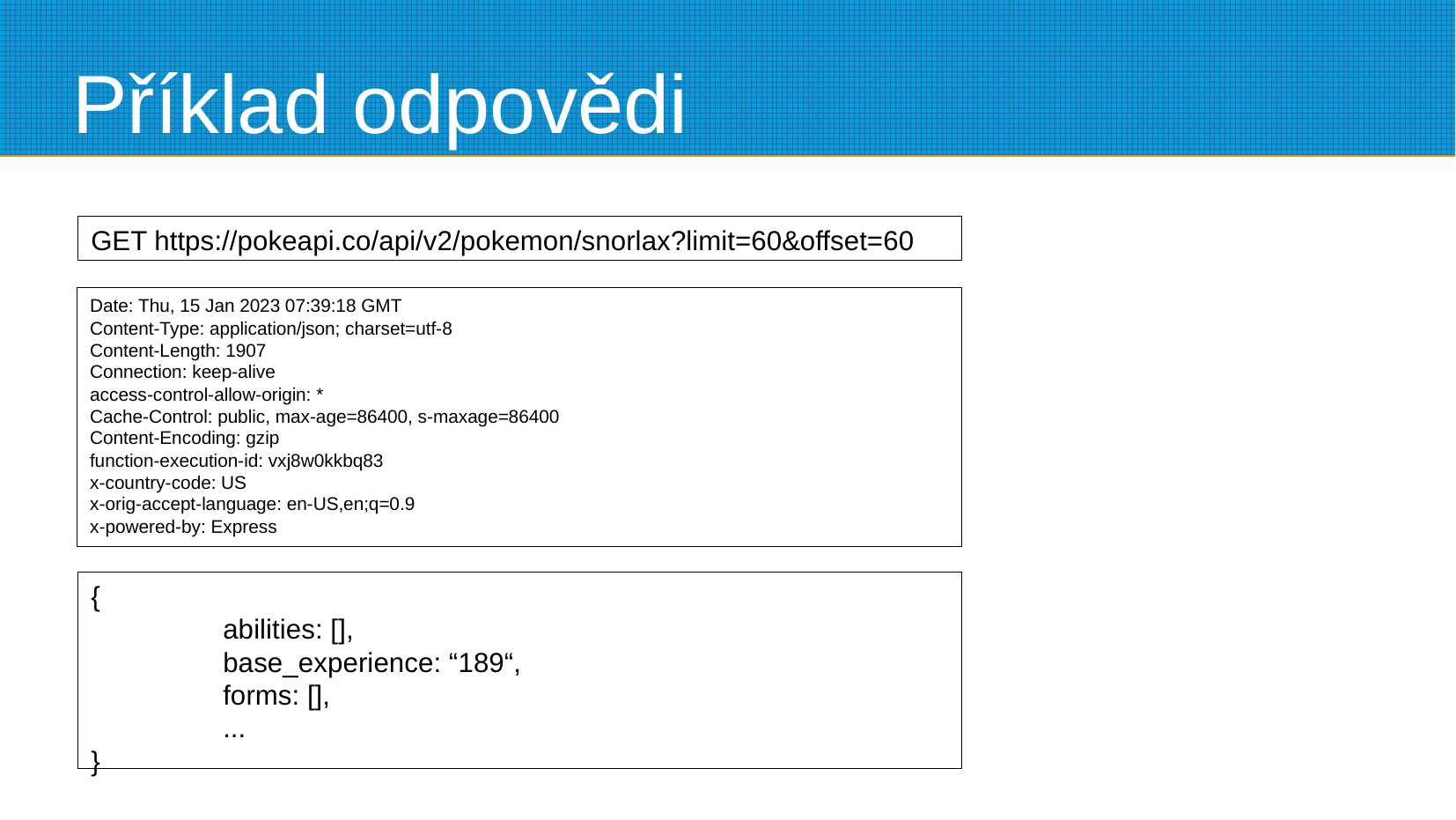

# Příklad odpovědi
GET https://pokeapi.co/api/v2/pokemon/snorlax?limit=60&offset=60
Date: Thu, 15 Jan 2023 07:39:18 GMT
Content-Type: application/json; charset=utf-8
Content-Length: 1907
Connection: keep-alive
access-control-allow-origin: *
Cache-Control: public, max-age=86400, s-maxage=86400
Content-Encoding: gzip
function-execution-id: vxj8w0kkbq83
x-country-code: US
x-orig-accept-language: en-US,en;q=0.9
x-powered-by: Express

{
	abilities: [],
	base_experience: “189“,
	forms: [],
	...
}